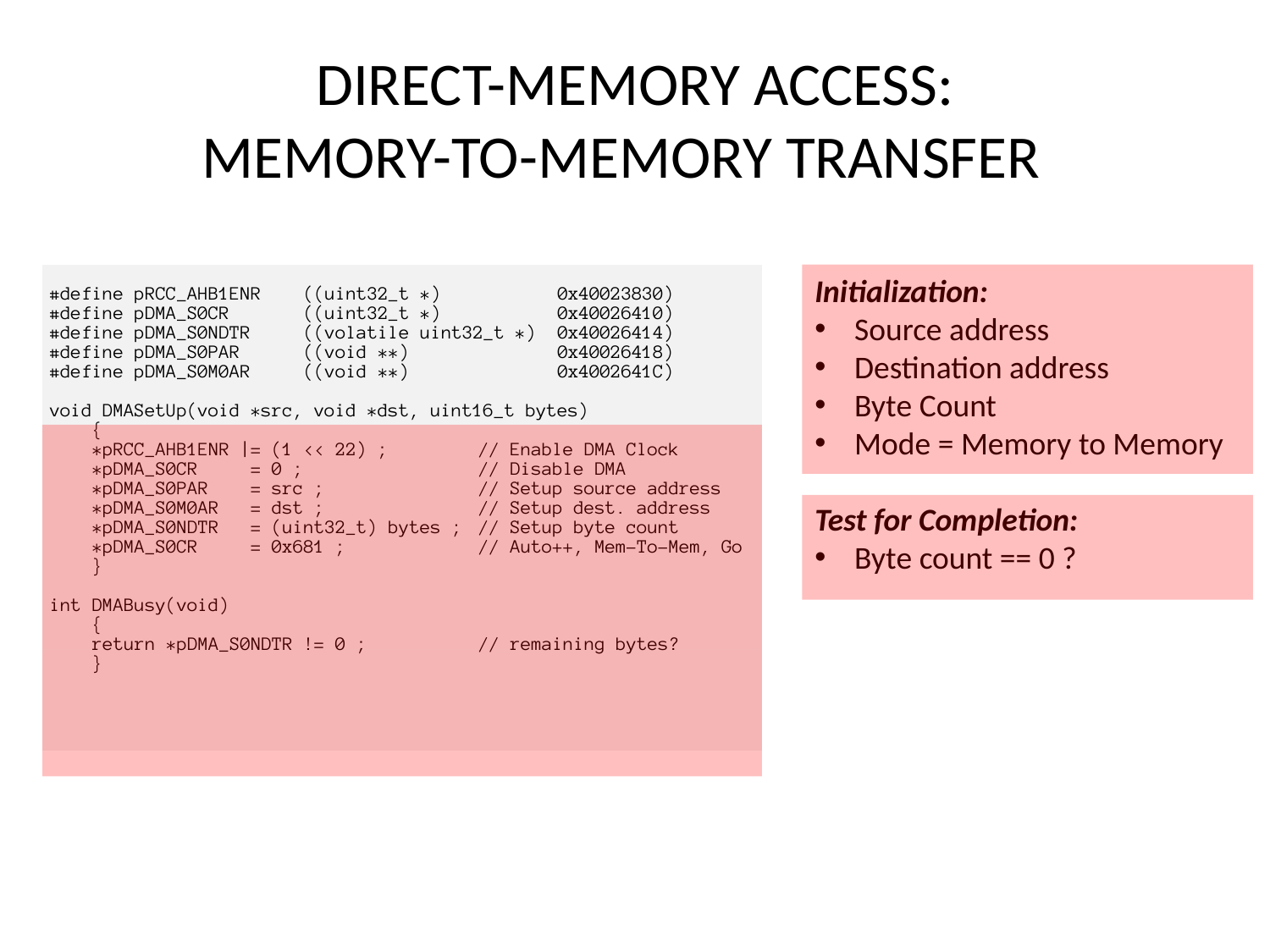

# DIRECT-MEMORY ACCESS: MEMORY-TO-MEMORY TRANSFER
| #define pRCC\_AHB1ENR ((uint32\_t \*) 0x40023830) #define pDMA\_S0CR ((uint32\_t \*) 0x40026410) #define pDMA\_S0NDTR ((volatile uint32\_t \*) 0x40026414) #define pDMA\_S0PAR ((void \*\*) 0x40026418) #define pDMA\_S0M0AR ((void \*\*) 0x4002641C)   void DMASetUp(void \*src, void \*dst, uint16\_t bytes) { \*pRCC\_AHB1ENR |= (1 << 22) ; // Enable DMA Clock \*pDMA\_S0CR = 0 ; // Disable DMA \*pDMA\_S0PAR = src ; // Setup source address \*pDMA\_S0M0AR = dst ; // Setup dest. address \*pDMA\_S0NDTR = (uint32\_t) bytes ; // Setup byte count \*pDMA\_S0CR = 0x681 ; // Auto++, Mem-To-Mem, Go }   int DMABusy(void) { return \*pDMA\_S0NDTR != 0 ; // remaining bytes? } |
| --- |
Initialization:
Source address
Destination address
Byte Count
Mode = Memory to Memory

Test for Completion:
Byte count == 0 ?